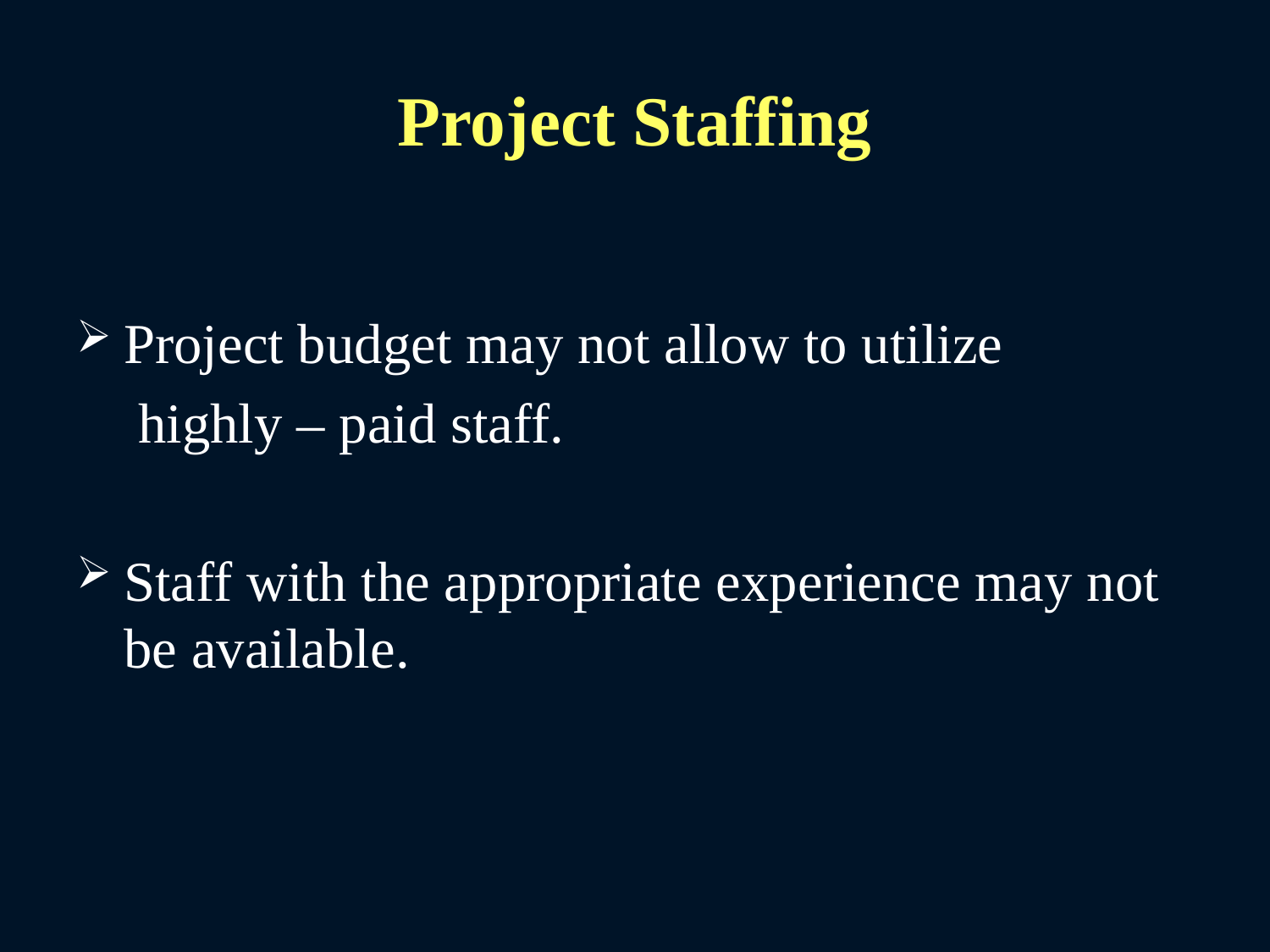

# Project Staffing

Project budget may not allow to utilize
	 highly – paid staff.

Staff with the appropriate experience may not be available.